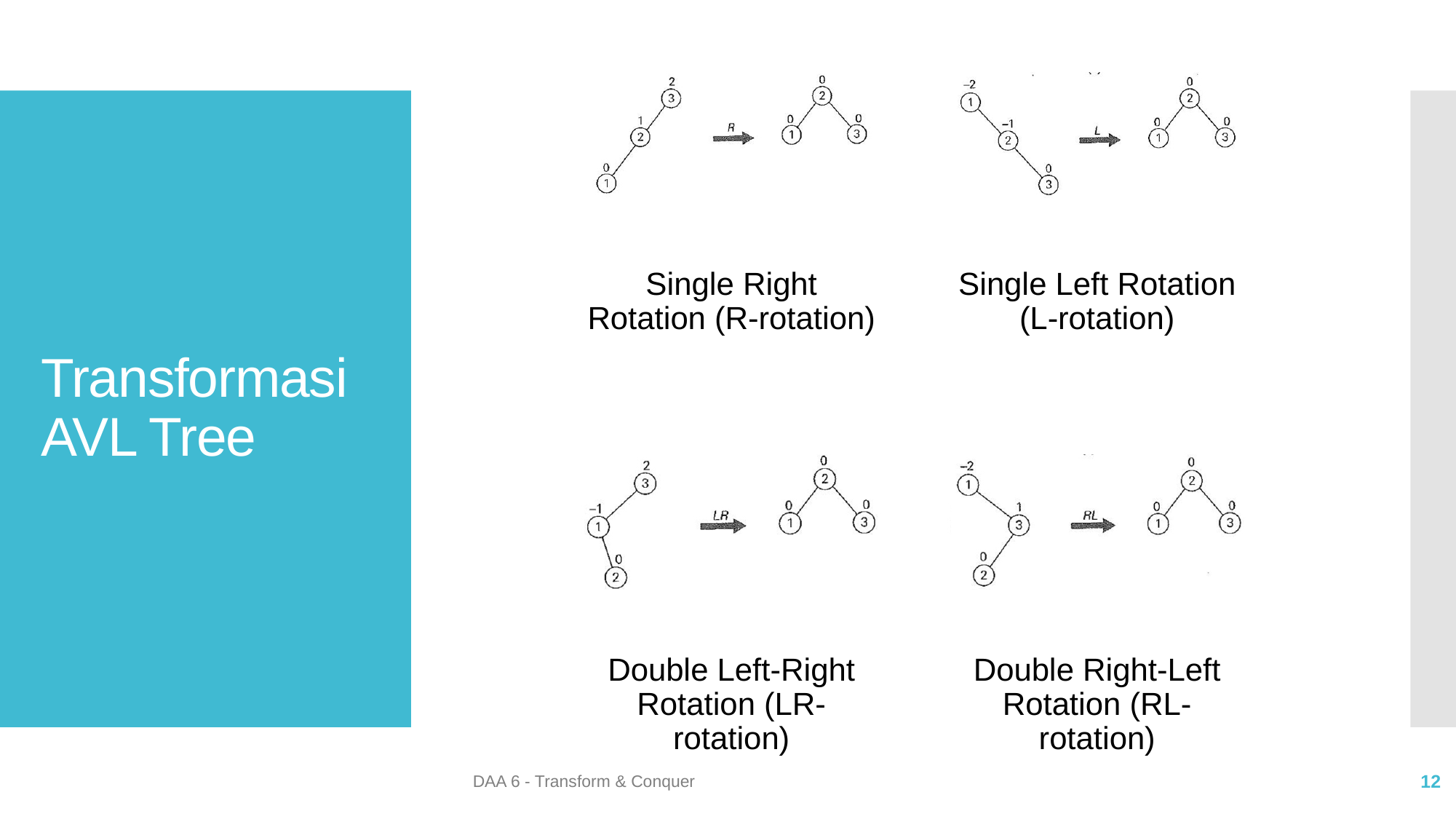

Single Right Rotation (R-rotation)
Single Left Rotation (L-rotation)
Double Left-Right Rotation (LR-rotation)
Double Right-Left Rotation (RL-rotation)
# Transformasi AVL Tree
DAA 6 - Transform & Conquer
12